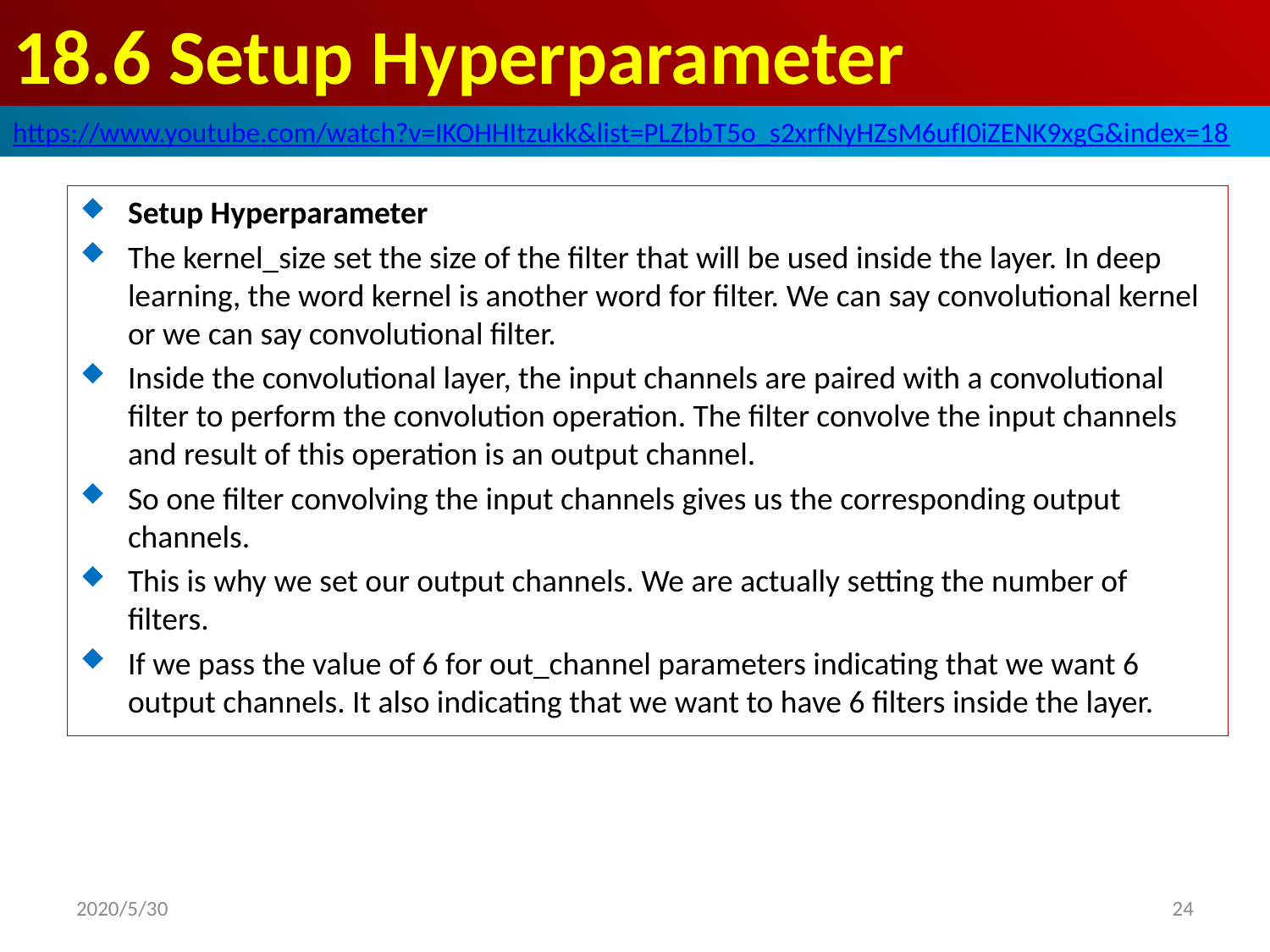

# 18.6 Setup Hyperparameter
https://www.youtube.com/watch?v=IKOHHItzukk&list=PLZbbT5o_s2xrfNyHZsM6ufI0iZENK9xgG&index=18
Setup Hyperparameter
The kernel_size set the size of the filter that will be used inside the layer. In deep learning, the word kernel is another word for filter. We can say convolutional kernel or we can say convolutional filter.
Inside the convolutional layer, the input channels are paired with a convolutional filter to perform the convolution operation. The filter convolve the input channels and result of this operation is an output channel.
So one filter convolving the input channels gives us the corresponding output channels.
This is why we set our output channels. We are actually setting the number of filters.
If we pass the value of 6 for out_channel parameters indicating that we want 6  output channels. It also indicating that we want to have 6 filters inside the layer.
2020/5/30
24